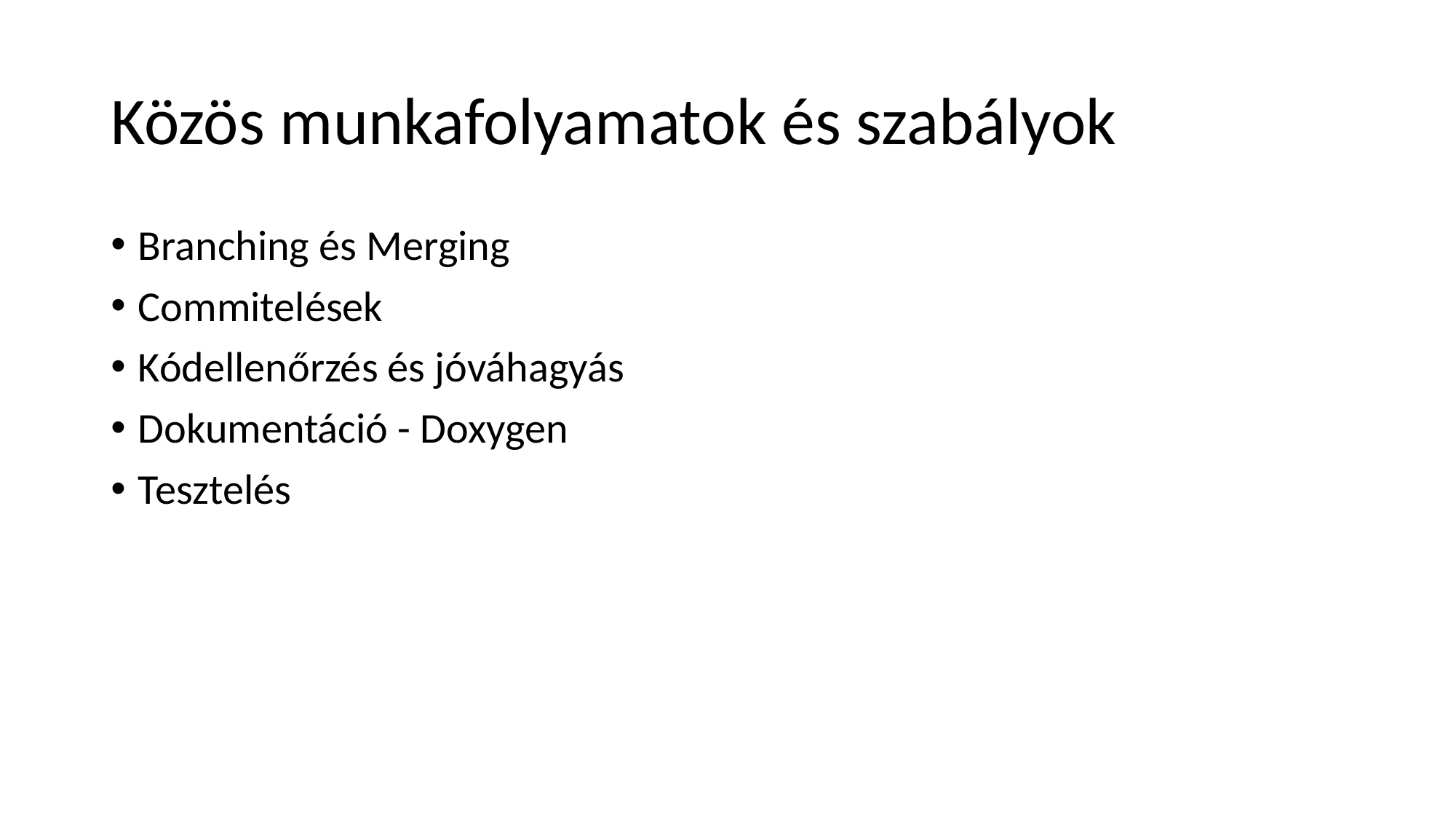

# Közös munkafolyamatok és szabályok
Branching és Merging
Commitelések
Kódellenőrzés és jóváhagyás
Dokumentáció - Doxygen
Tesztelés